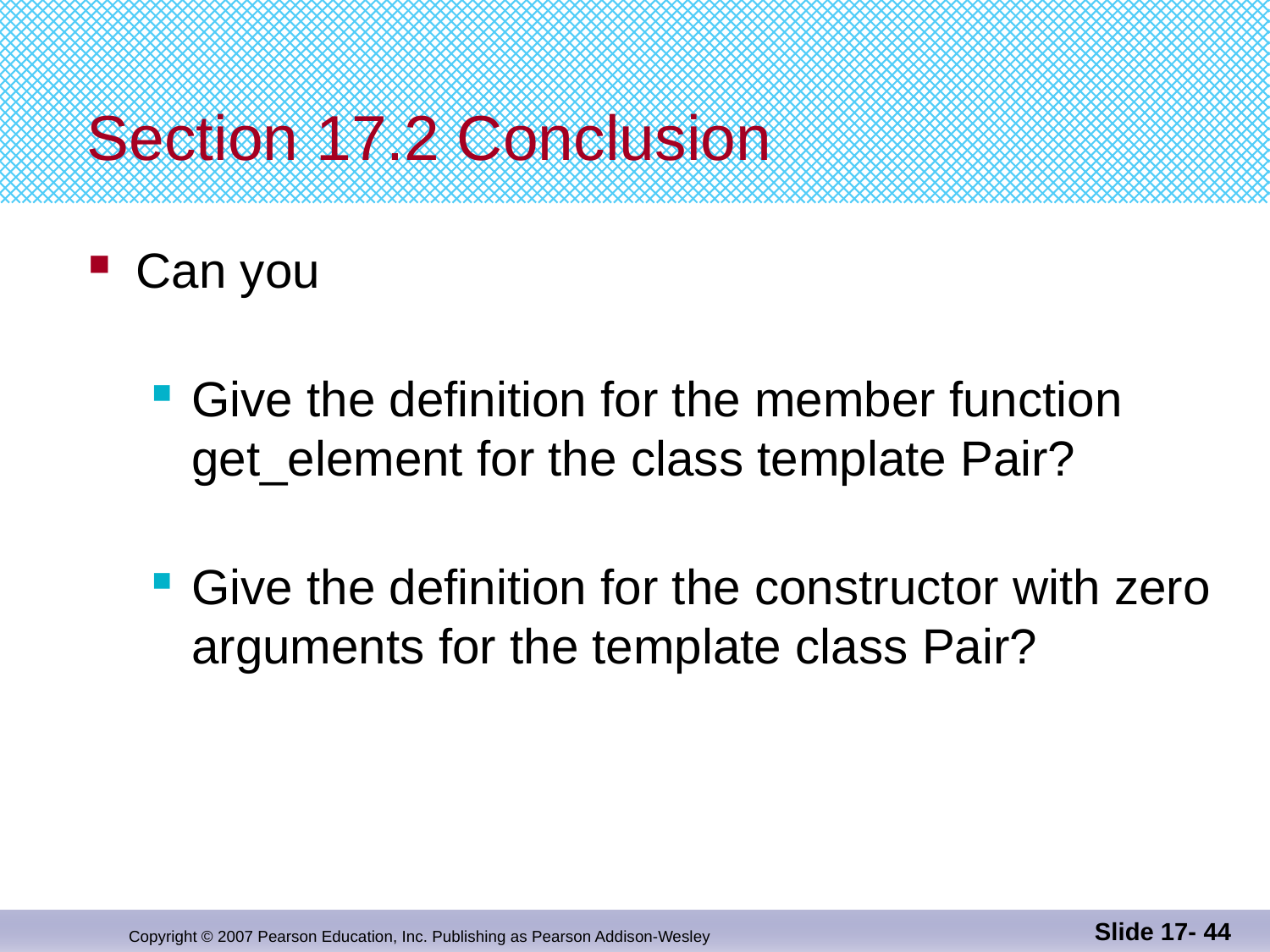

# Section 17.2 Conclusion
Can you
Give the definition for the member function
get_element for the class template Pair?
Give the definition for the constructor with zero
arguments for the template class Pair?

Slide 17- 44